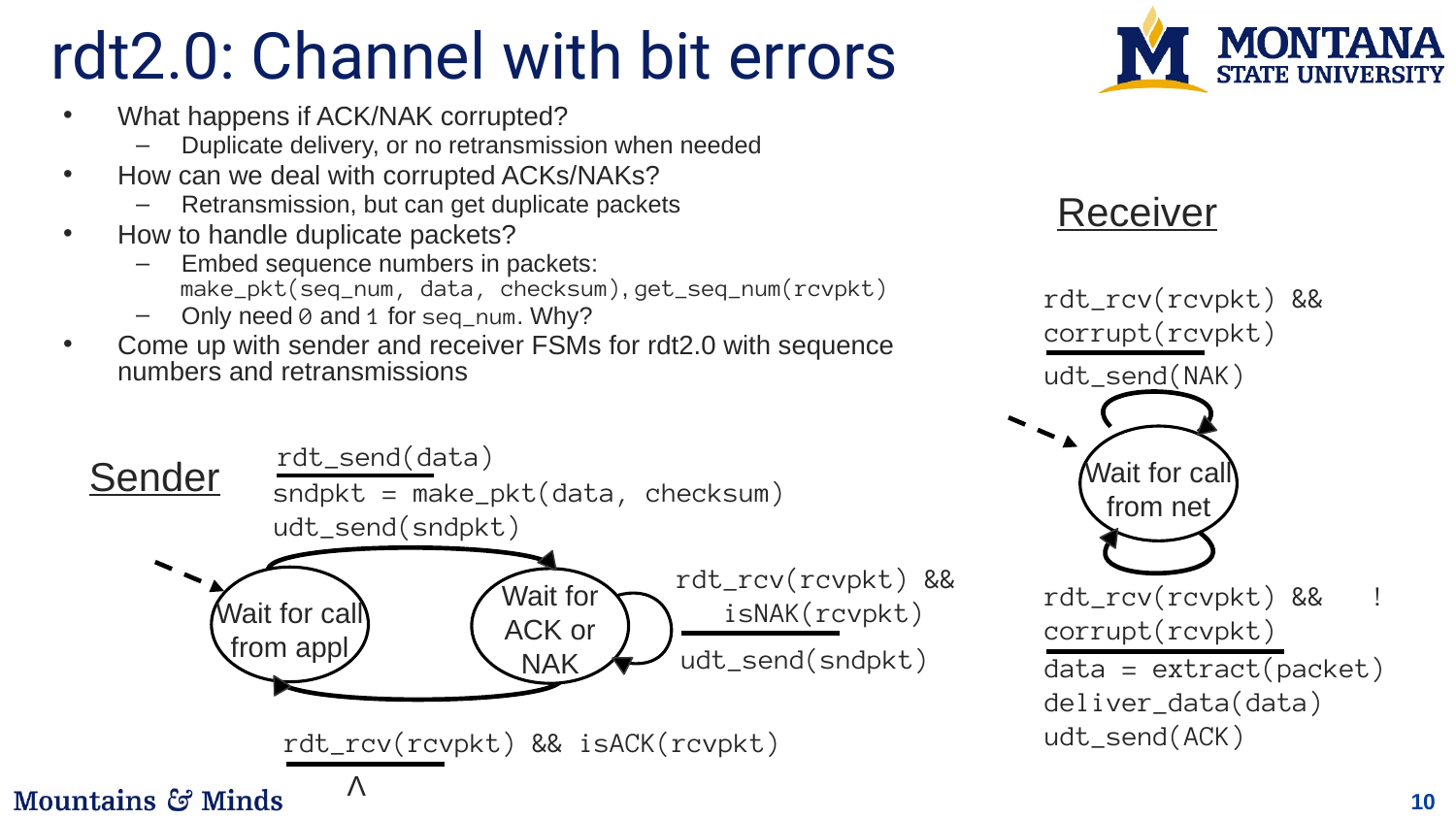

# rdt2.0: Channel with bit errors
What happens if ACK/NAK corrupted?
Duplicate delivery, or no retransmission when needed
How can we deal with corrupted ACKs/NAKs?
Retransmission, but can get duplicate packets
How to handle duplicate packets?
Embed sequence numbers in packets:
make_pkt(seq_num, data, checksum), get_seq_num(rcvpkt)
Only need 0 and 1 for seq_num. Why?
Come up with sender and receiver FSMs for rdt2.0 with sequence numbers and retransmissions

Receiver
rdt_rcv(rcvpkt) && corrupt(rcvpkt)
udt_send(NAK)

Wait for call from net

rdt_rcv(rcvpkt) &&   !corrupt(rcvpkt)
data = extract(packet)
deliver_data(data)
udt_send(ACK)

rdt_send(data)
sndpkt = make_pkt(data, checksum)
udt_send(sndpkt)

rdt_rcv(rcvpkt) &&
   isNAK(rcvpkt)

Wait for ACK or NAK

Wait for call from appl
udt_send(sndpkt)

rdt_rcv(rcvpkt) && isACK(rcvpkt)
Λ
Sender